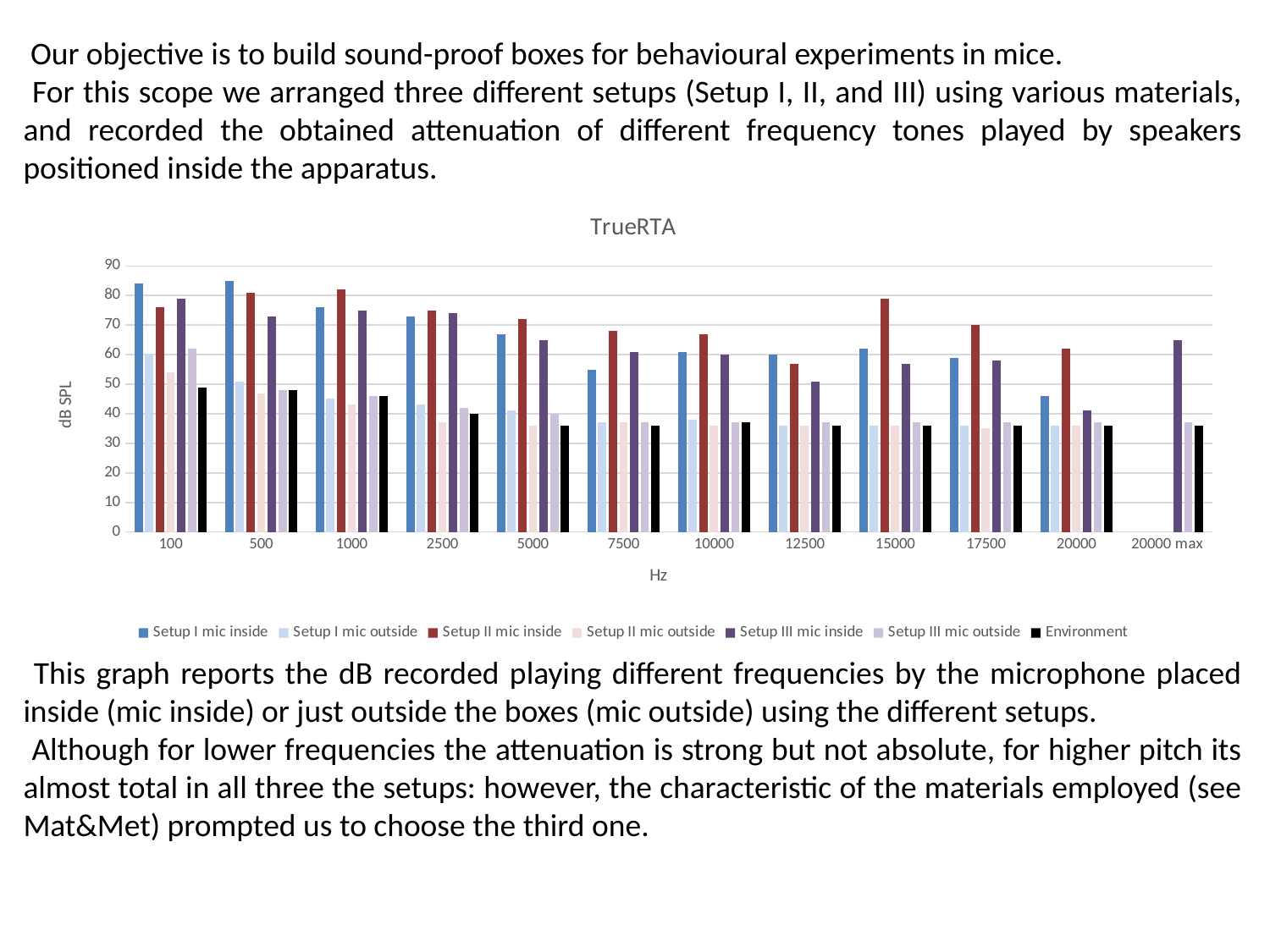

Our objective is to build sound-proof boxes for behavioural experiments in mice.
 For this scope we arranged three different setups (Setup I, II, and III) using various materials, and recorded the obtained attenuation of different frequency tones played by speakers positioned inside the apparatus.

[unsupported chart]

 This graph reports the dB recorded playing different frequencies by the microphone placed inside (mic inside) or just outside the boxes (mic outside) using the different setups.
 Although for lower frequencies the attenuation is strong but not absolute, for higher pitch its almost total in all three the setups: however, the characteristic of the materials employed (see Mat&Met) prompted us to choose the third one.